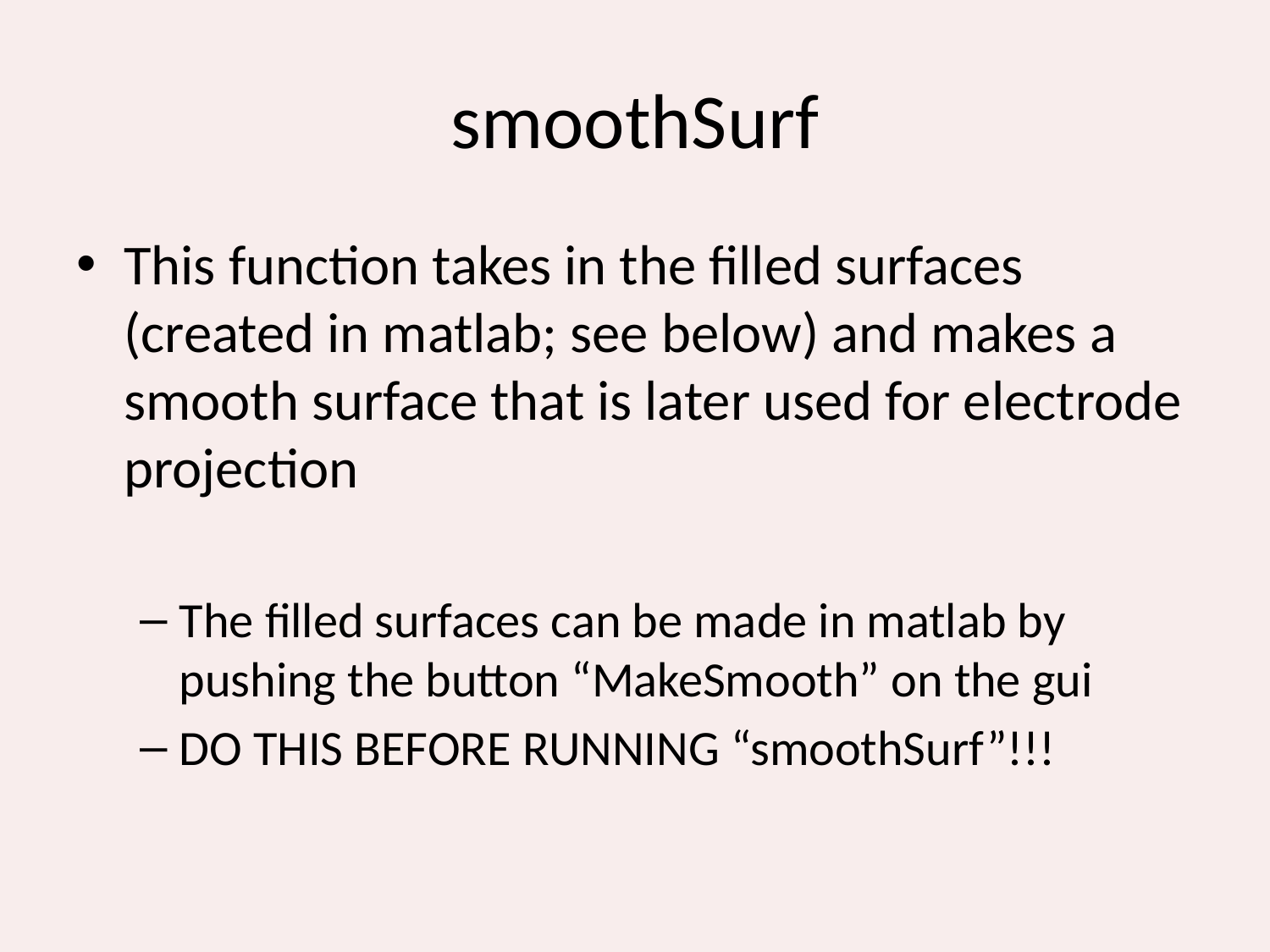

# smoothSurf
This function takes in the filled surfaces (created in matlab; see below) and makes a smooth surface that is later used for electrode projection

The filled surfaces can be made in matlab by pushing the button “MakeSmooth” on the gui
DO THIS BEFORE RUNNING “smoothSurf”!!!